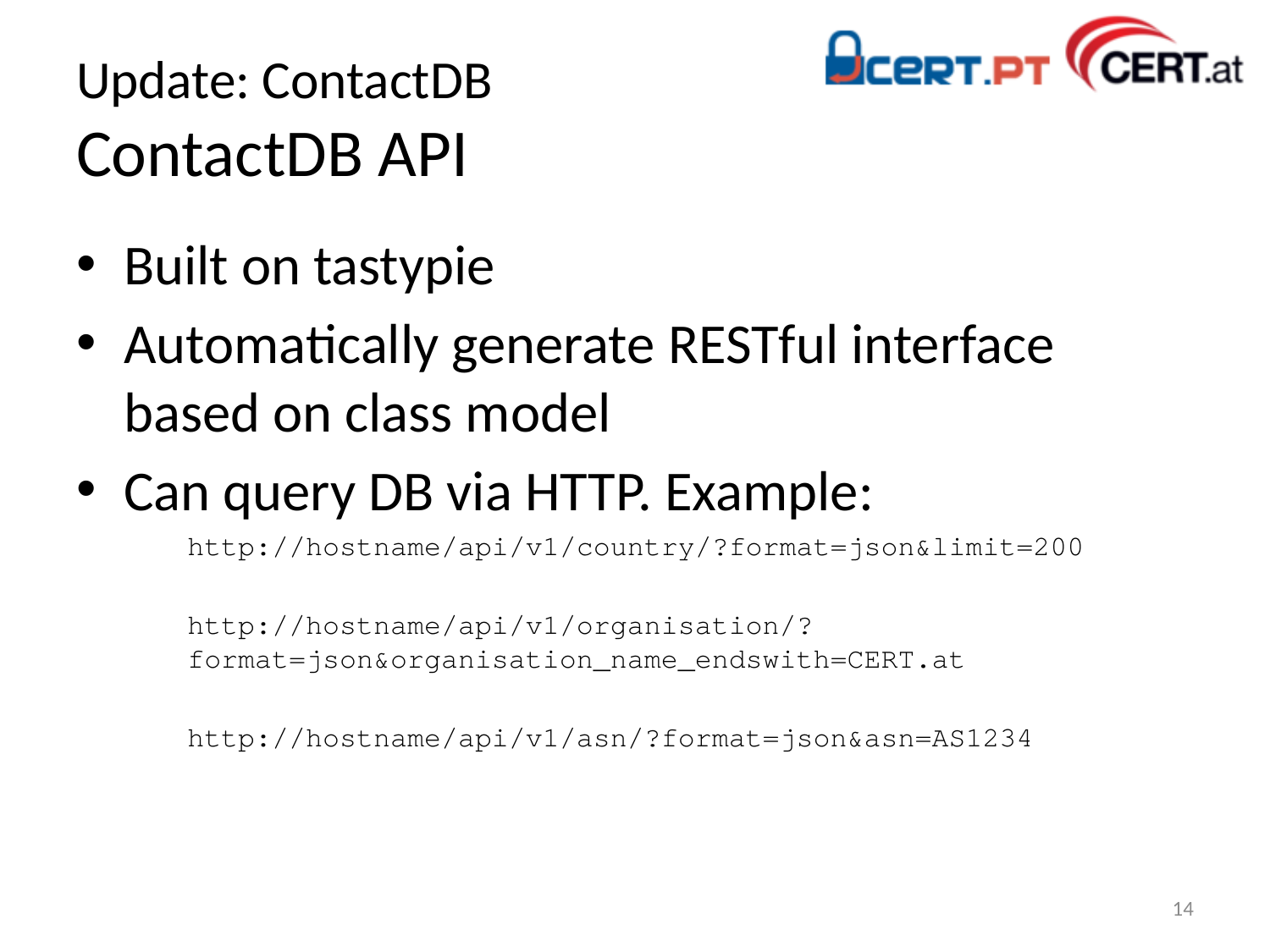

# Update: ContactDB ContactDB API
Built on tastypie
Automatically generate RESTful interface based on class model
Can query DB via HTTP. Example:
http://hostname/api/v1/country/?format=json&limit=200

http://hostname/api/v1/organisation/?format=json&organisation_name_endswith=CERT.at

http://hostname/api/v1/asn/?format=json&asn=AS1234

14